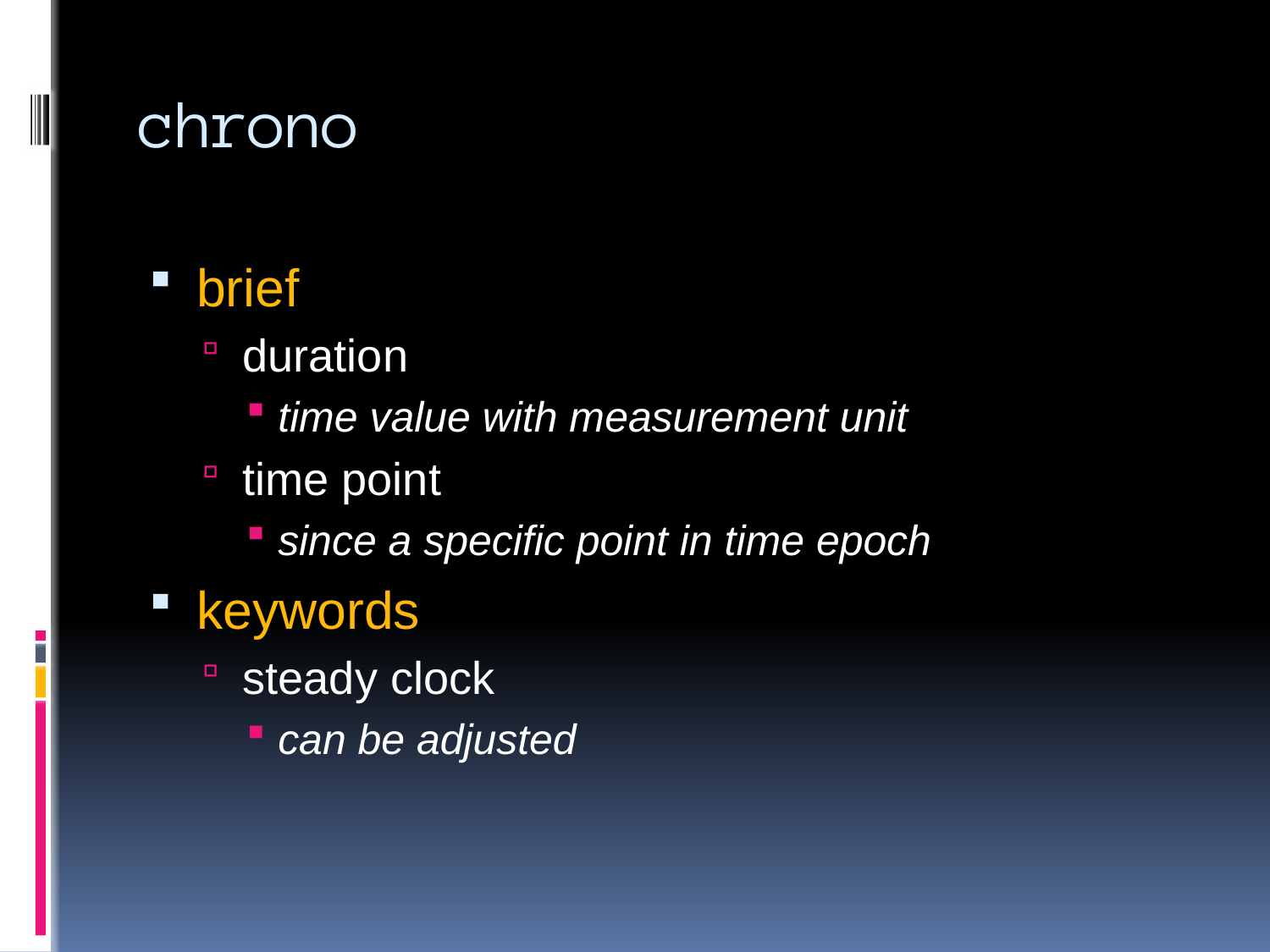

# chrono
brief
duration
time value with measurement unit
time point
since a specific point in time epoch
keywords
steady clock
can be adjusted